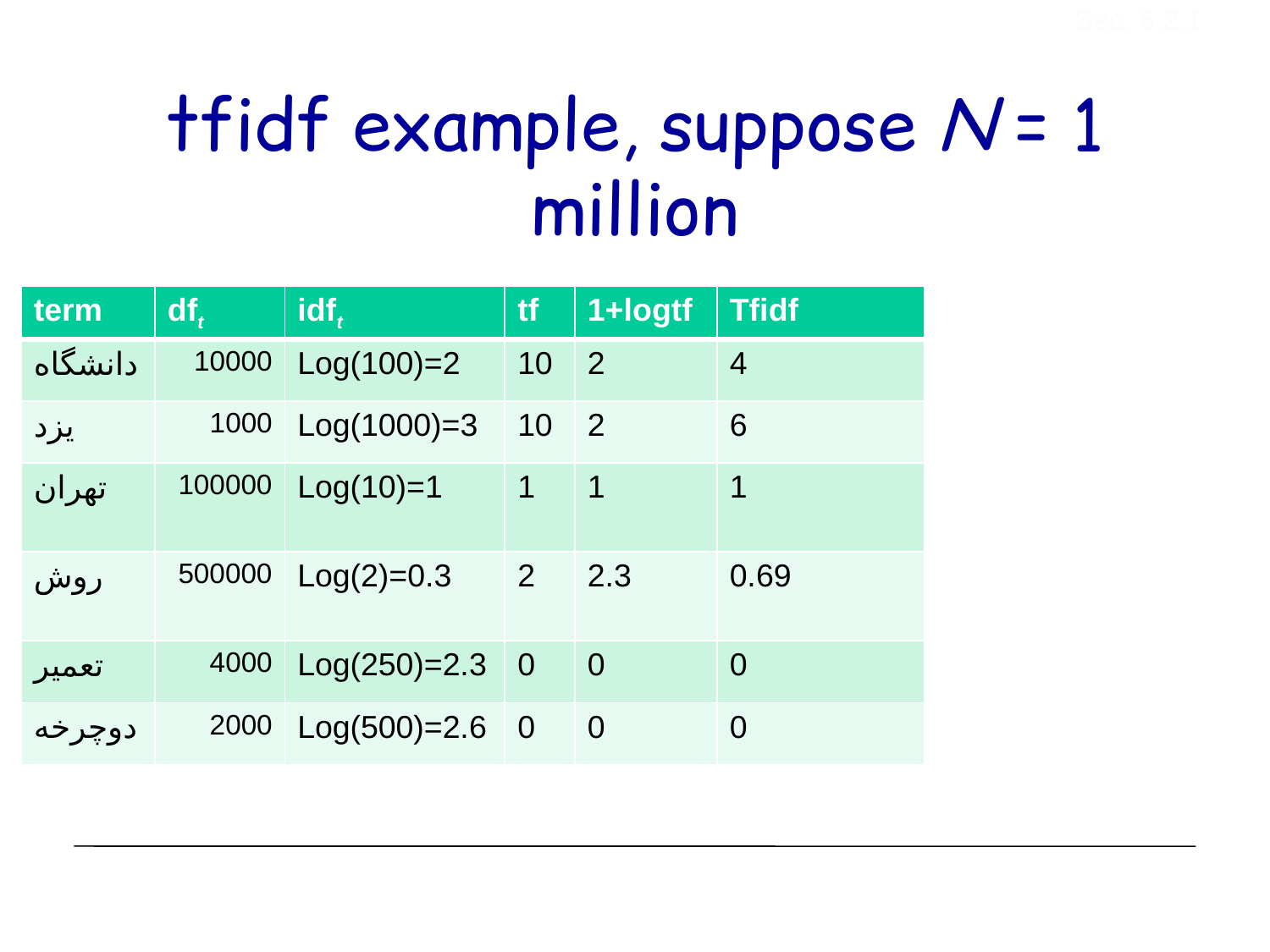

Sec. 6.2.1
# tfidf example, suppose N = 1 million
| term | dft | idft | tf | 1+logtf | Tfidf |
| --- | --- | --- | --- | --- | --- |
| دانشگاه | 10000 | Log(100)=2 | 10 | 2 | 4 |
| یزد | 1000 | Log(1000)=3 | 10 | 2 | 6 |
| تهران | 100000 | Log(10)=1 | 1 | 1 | 1 |
| روش | 500000 | Log(2)=0.3 | 2 | 2.3 | 0.69 |
| تعمیر | 4000 | Log(250)=2.3 | 0 | 0 | 0 |
| دوچرخه | 2000 | Log(500)=2.6 | 0 | 0 | 0 |